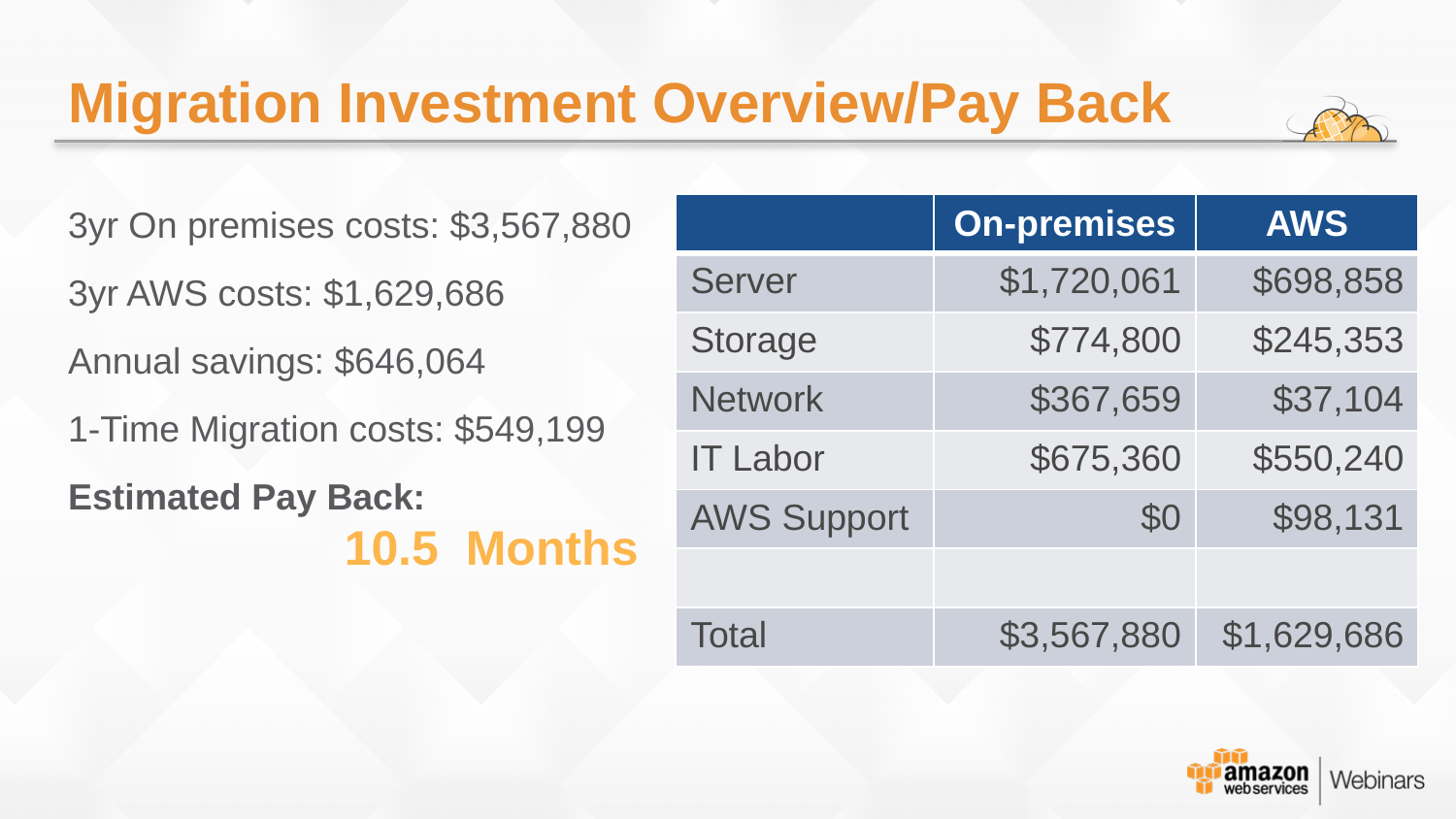

# Migration Investment Overview/Pay Back
3yr On premises costs: $3,567,880
3yr AWS costs: $1,629,686
Annual savings: $646,064
1-Time Migration costs: $549,199
Estimated Pay Back:
10.5  Months

|  | On-premises | AWS |
| --- | --- | --- |
| Server | $1,720,061 | $698,858 |
| Storage | $774,800 | $245,353 |
| Network | $367,659 | $37,104 |
| IT Labor | $675,360 | $550,240 |
| AWS Support | $0 | $98,131 |
|  |  |  |
| Total | $3,567,880 | $1,629,686 |